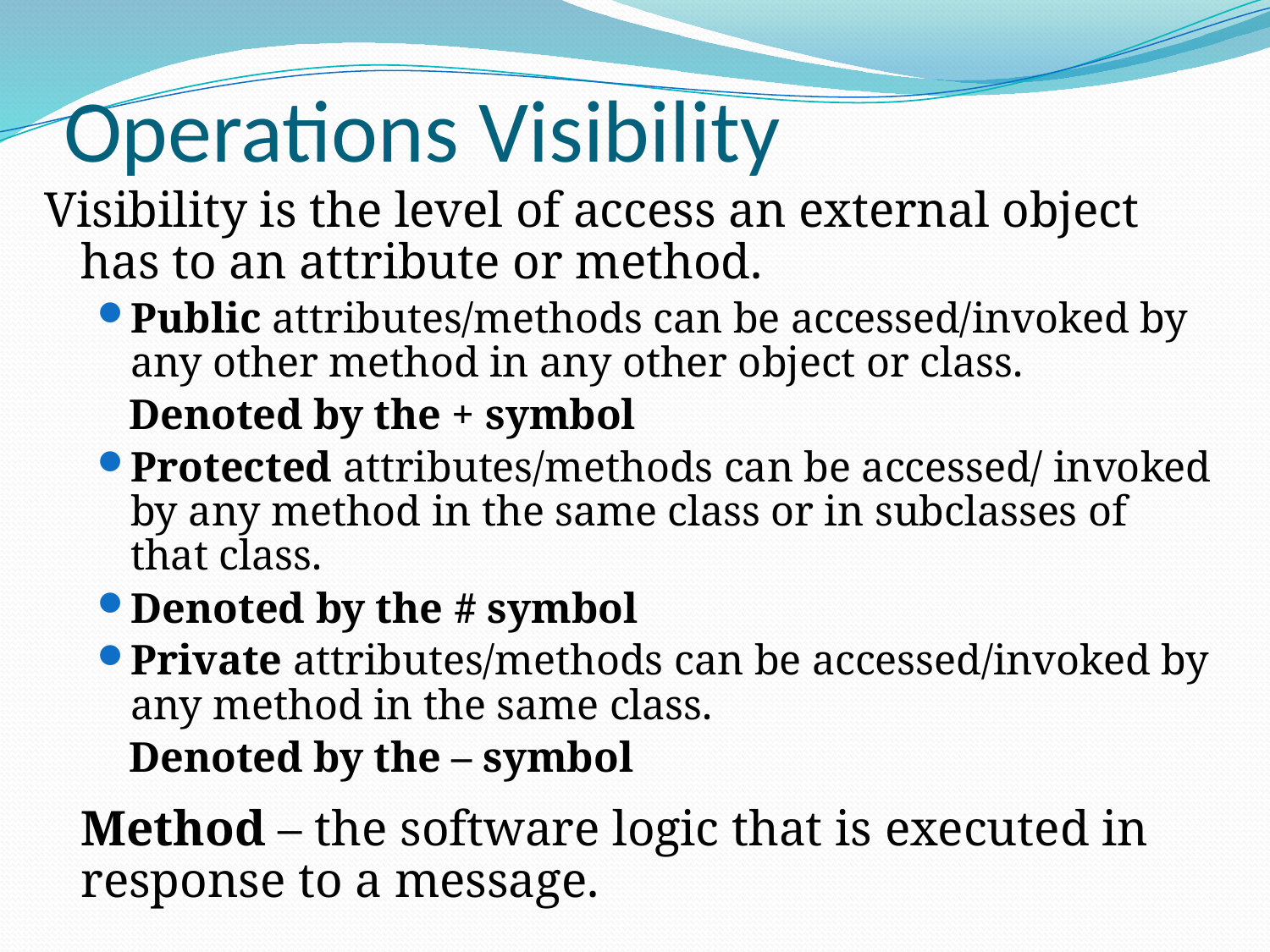

# Operations Visibility
Visibility is the level of access an external object has to an attribute or method.
Public attributes/methods can be accessed/invoked by any other method in any other object or class.
   Denoted by the + symbol
Protected attributes/methods can be accessed/ invoked by any method in the same class or in subclasses of that class.
Denoted by the # symbol
Private attributes/methods can be accessed/invoked by any method in the same class.
   Denoted by the – symbol
	Method – the software logic that is executed in response to a message.